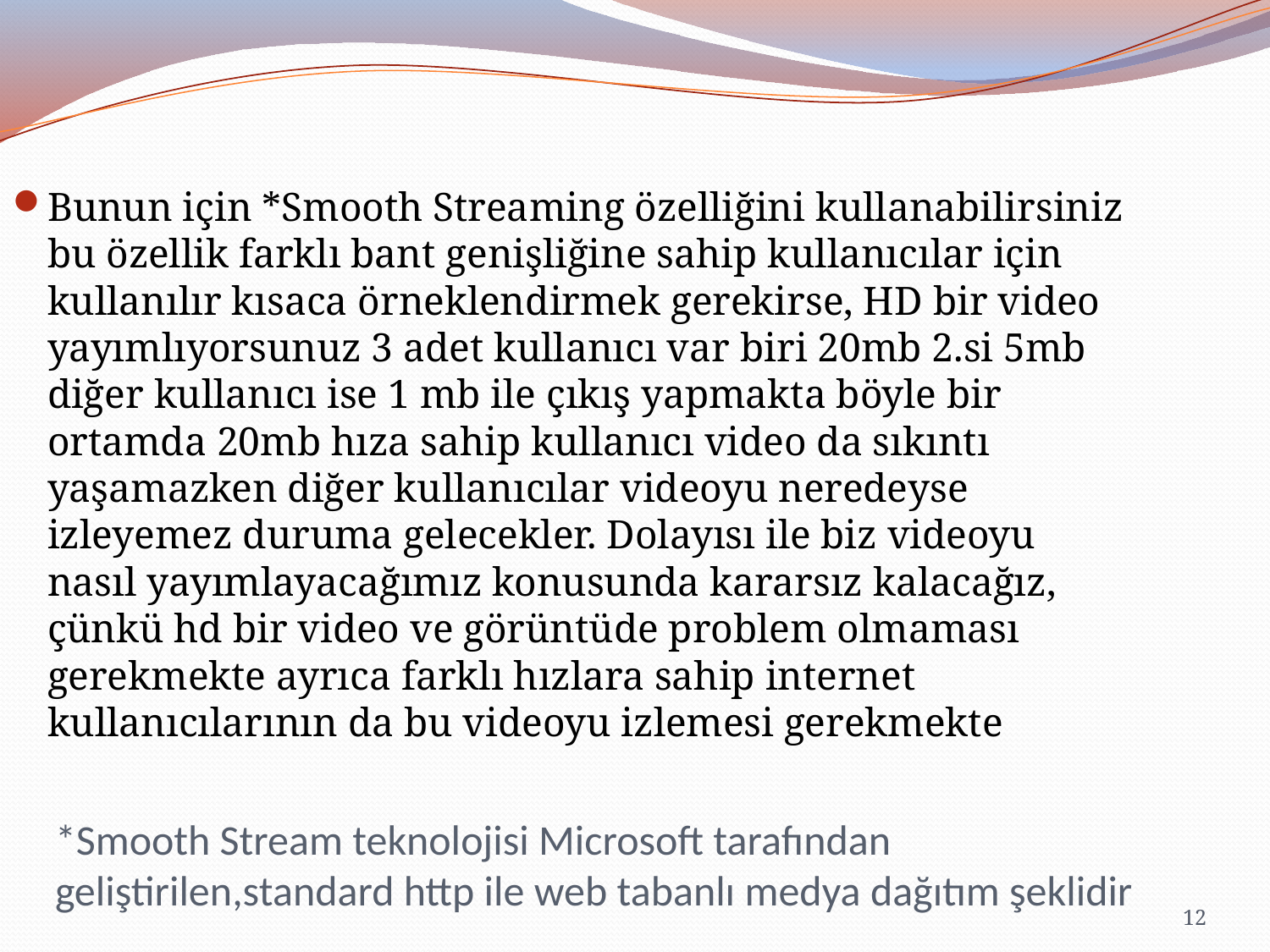

Bunun için *Smooth Streaming özelliğini kullanabilirsiniz bu özellik farklı bant genişliğine sahip kullanıcılar için kullanılır kısaca örneklendirmek gerekirse, HD bir video yayımlıyorsunuz 3 adet kullanıcı var biri 20mb 2.si 5mb diğer kullanıcı ise 1 mb ile çıkış yapmakta böyle bir ortamda 20mb hıza sahip kullanıcı video da sıkıntı yaşamazken diğer kullanıcılar videoyu neredeyse izleyemez duruma gelecekler. Dolayısı ile biz videoyu nasıl yayımlayacağımız konusunda kararsız kalacağız, çünkü hd bir video ve görüntüde problem olmaması gerekmekte ayrıca farklı hızlara sahip internet kullanıcılarının da bu videoyu izlemesi gerekmekte
# *Smooth Stream teknolojisi Microsoft tarafından geliştirilen,standard http ile web tabanlı medya dağıtım şeklidir
12